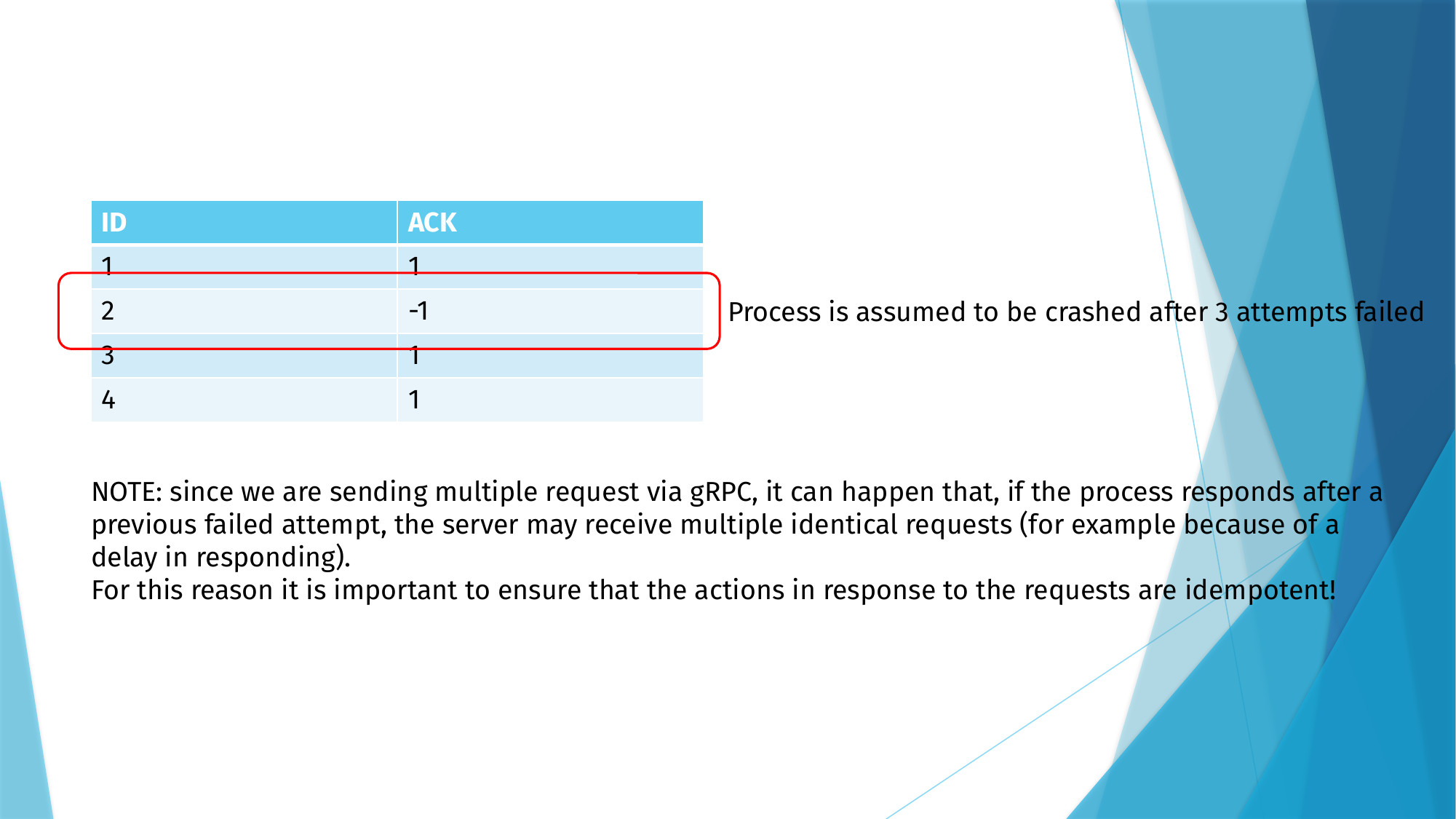

| ID | ACK |
| --- | --- |
| 1 | 1 |
| 2 | -1 |
| 3 | 1 |
| 4 | 1 |

Process is assumed to be crashed after 3 attempts failed
NOTE: since we are sending multiple request via gRPC, it can happen that, if the process responds after a previous failed attempt, the server may receive multiple identical requests (for example because of a delay in responding).
For this reason it is important to ensure that the actions in response to the requests are idempotent!